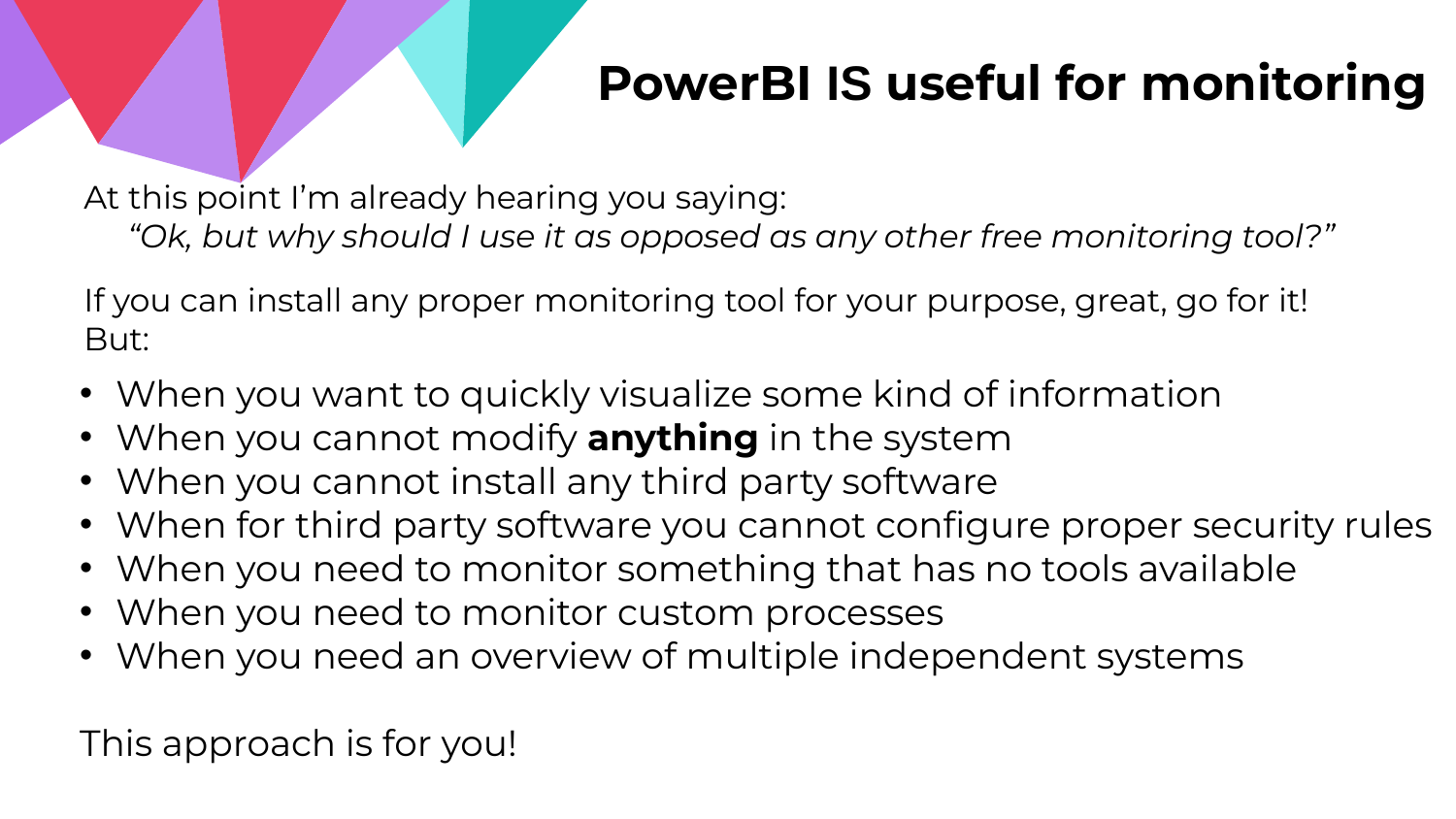

PowerBI IS useful for monitoring
At this point I’m already hearing you saying:
“Ok, but why should I use it as opposed as any other free monitoring tool?”
If you can install any proper monitoring tool for your purpose, great, go for it!
But:
When you want to quickly visualize some kind of information
When you cannot modify anything in the system
When you cannot install any third party software
When for third party software you cannot configure proper security rules
When you need to monitor something that has no tools available
When you need to monitor custom processes
When you need an overview of multiple independent systems

This approach is for you!